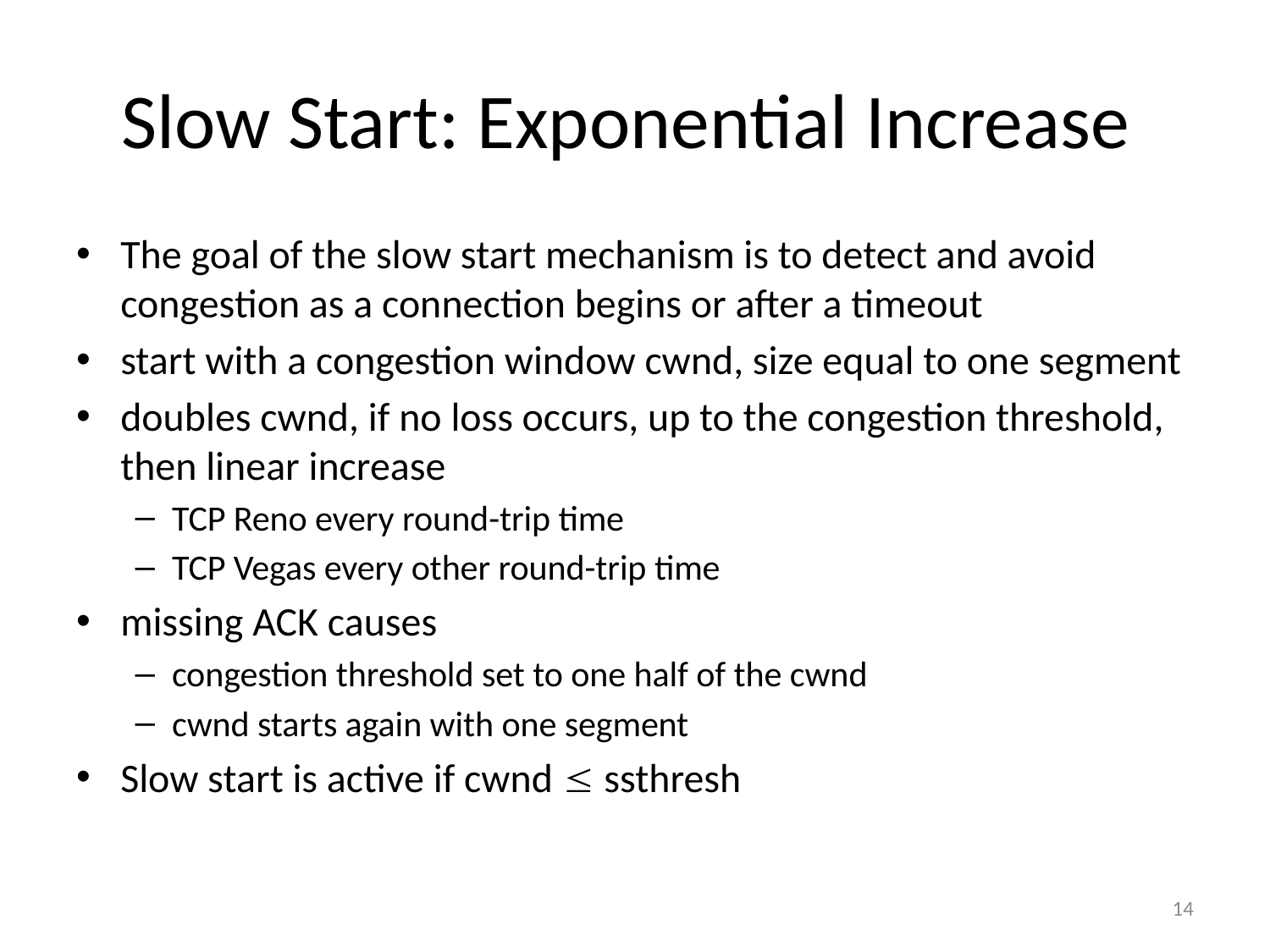

# Slow Start: Exponential Increase
The goal of the slow start mechanism is to detect and avoid congestion as a connection begins or after a timeout
start with a congestion window cwnd, size equal to one segment
doubles cwnd, if no loss occurs, up to the congestion threshold, then linear increase
TCP Reno every round-trip time
TCP Vegas every other round-trip time
missing ACK causes
congestion threshold set to one half of the cwnd
cwnd starts again with one segment
Slow start is active if cwnd ≤ ssthresh
14